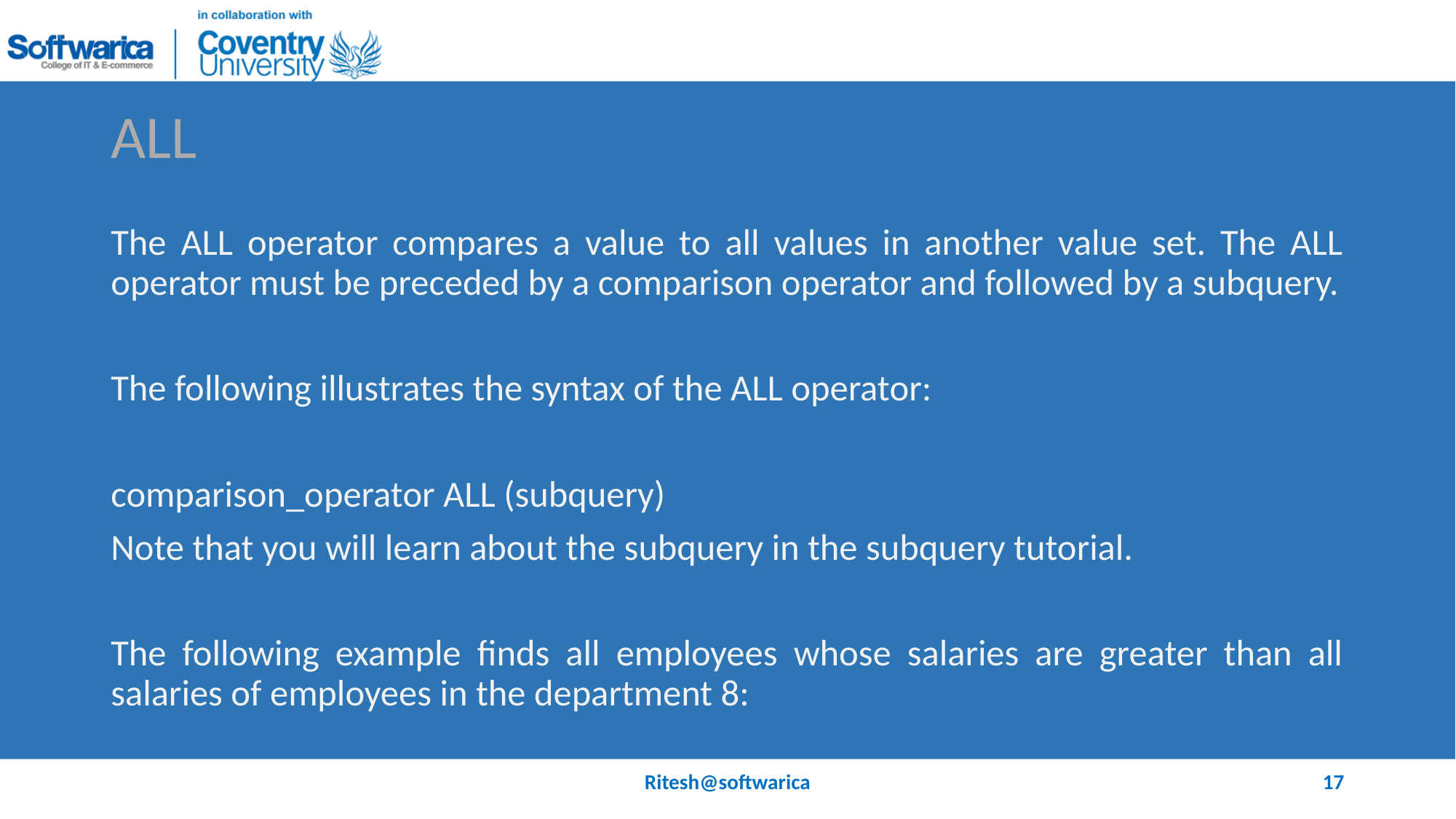

# ALL
The ALL operator compares a value to all values in another value set. The ALL operator must be preceded by a comparison operator and followed by a subquery.

The following illustrates the syntax of the ALL operator:

comparison_operator ALL (subquery)
Note that you will learn about the subquery in the subquery tutorial.

The following example finds all employees whose salaries are greater than all salaries of employees in the department 8:
Ritesh@softwarica
17